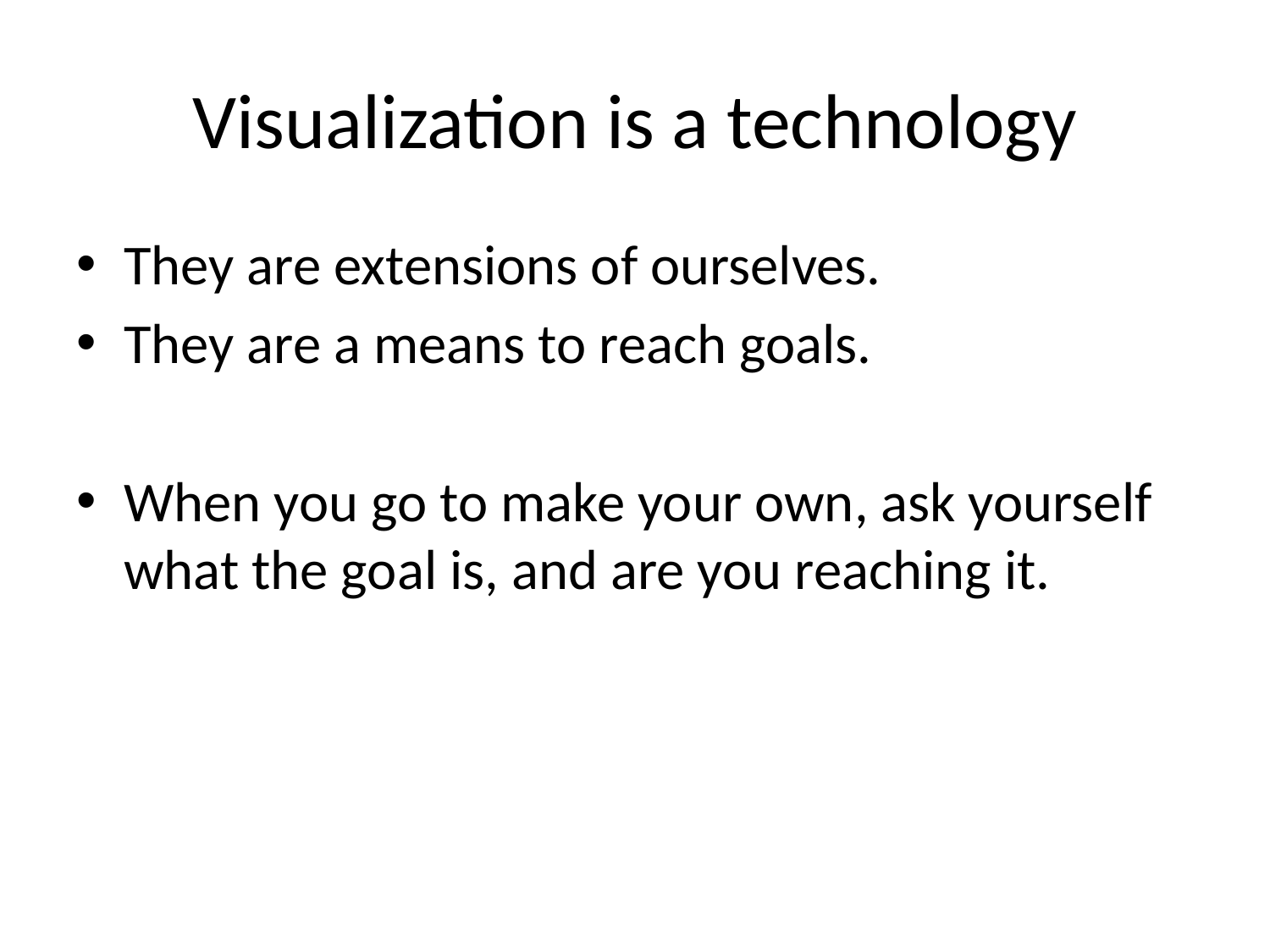

# Visualization is a technology
They are extensions of ourselves.
They are a means to reach goals.

When you go to make your own, ask yourself what the goal is, and are you reaching it.